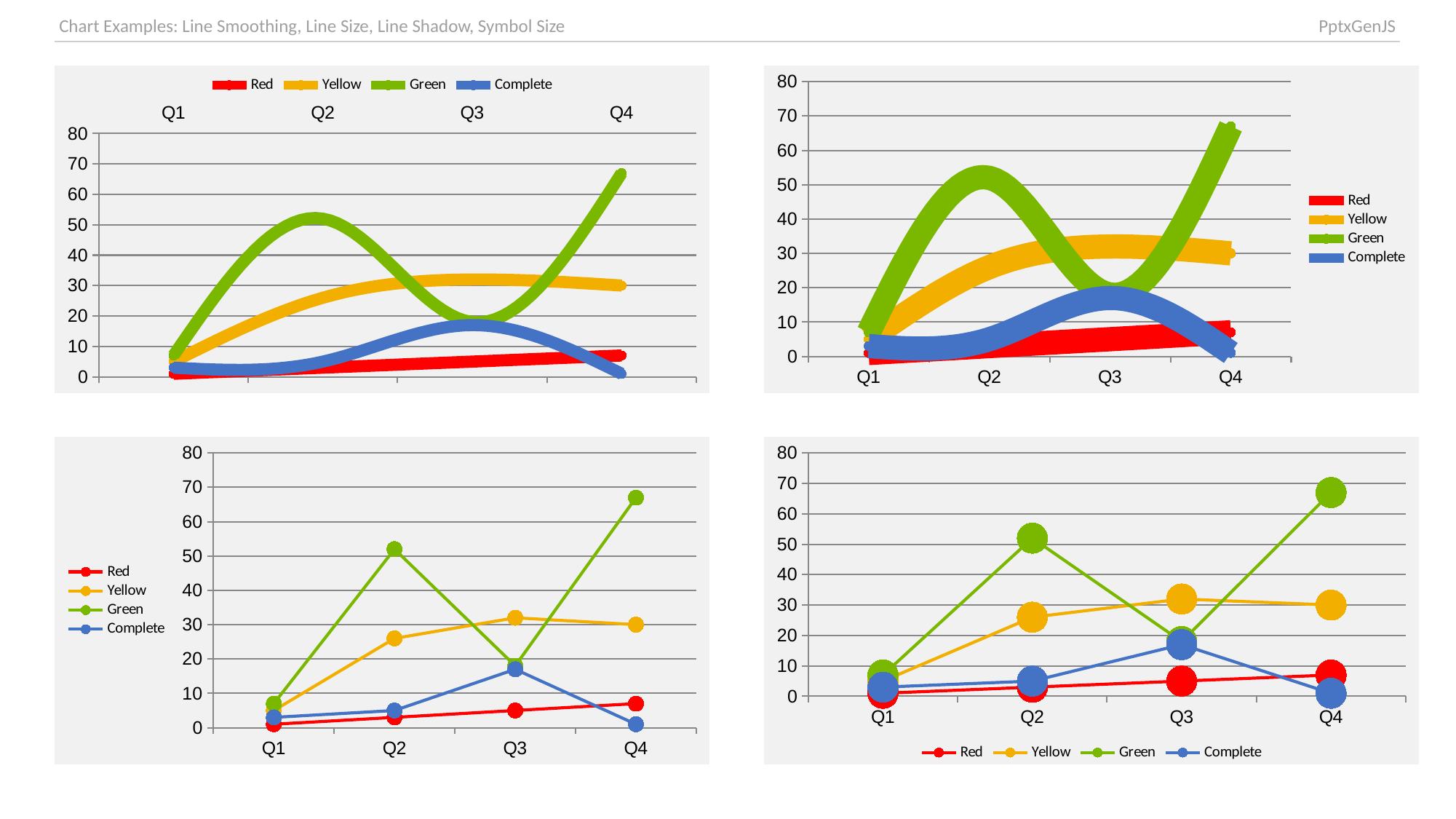

| Chart Examples: Line Smoothing, Line Size, Line Shadow, Symbol Size | PptxGenJS |
| --- | --- |

### Chart

| Category | Red | Yellow | Green | Complete |
|---|---|---|---|---|
| Q1 | 1.0 | 5.0 | 7.0 | 3.0 |
| Q2 | 3.0 | 26.0 | 52.0 | 5.0 |
| Q3 | 5.0 | 32.0 | 18.0 | 17.0 |
| Q4 | 7.0 | 30.0 | 67.0 | 1.0 |

### Chart

| Category | Red | Yellow | Green | Complete |
|---|---|---|---|---|
| Q1 | 1.0 | 5.0 | 7.0 | 3.0 |
| Q2 | 3.0 | 26.0 | 52.0 | 5.0 |
| Q3 | 5.0 | 32.0 | 18.0 | 17.0 |
| Q4 | 7.0 | 30.0 | 67.0 | 1.0 |

### Chart

| Category | Red | Yellow | Green | Complete |
|---|---|---|---|---|
| Q1 | 1.0 | 5.0 | 7.0 | 3.0 |
| Q2 | 3.0 | 26.0 | 52.0 | 5.0 |
| Q3 | 5.0 | 32.0 | 18.0 | 17.0 |
| Q4 | 7.0 | 30.0 | 67.0 | 1.0 |

### Chart

| Category | Red | Yellow | Green | Complete |
|---|---|---|---|---|
| Q1 | 1.0 | 5.0 | 7.0 | 3.0 |
| Q2 | 3.0 | 26.0 | 52.0 | 5.0 |
| Q3 | 5.0 | 32.0 | 18.0 | 17.0 |
| Q4 | 7.0 | 30.0 | 67.0 | 1.0 |